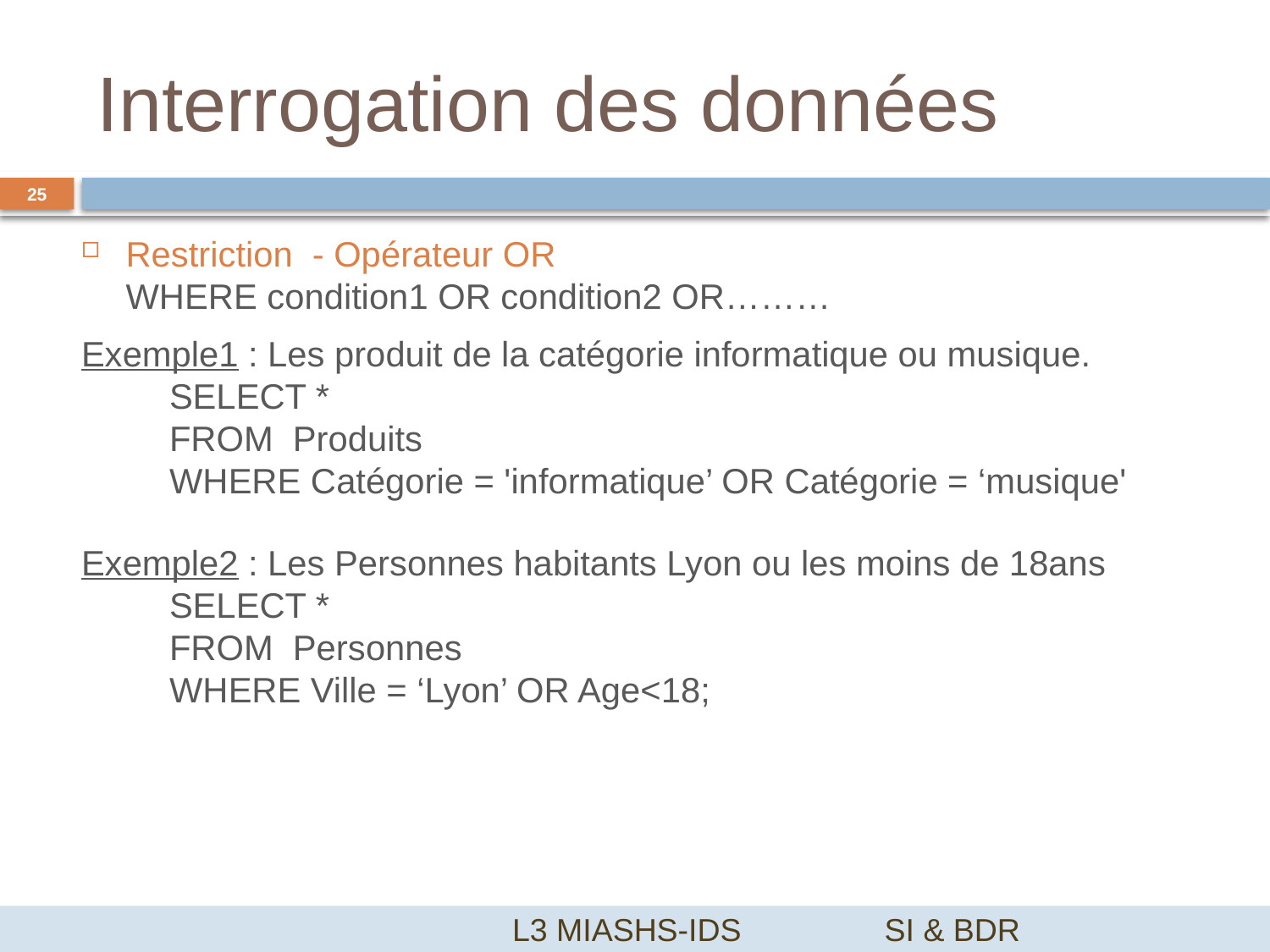

# Interrogation des données
25
Restriction  - Opérateur OR
WHERE condition1 OR condition2 OR………

Exemple1 : Les produit de la catégorie informatique ou musique.
SELECT *
FROM  Produits
WHERE Catégorie = 'informatique’ OR Catégorie = ‘musique'

Exemple2 : Les Personnes habitants Lyon ou les moins de 18ans
SELECT *
FROM  Personnes
WHERE Ville = ‘Lyon’ OR Age<18;

		 L3 MIASHS-IDS		SI & BDR